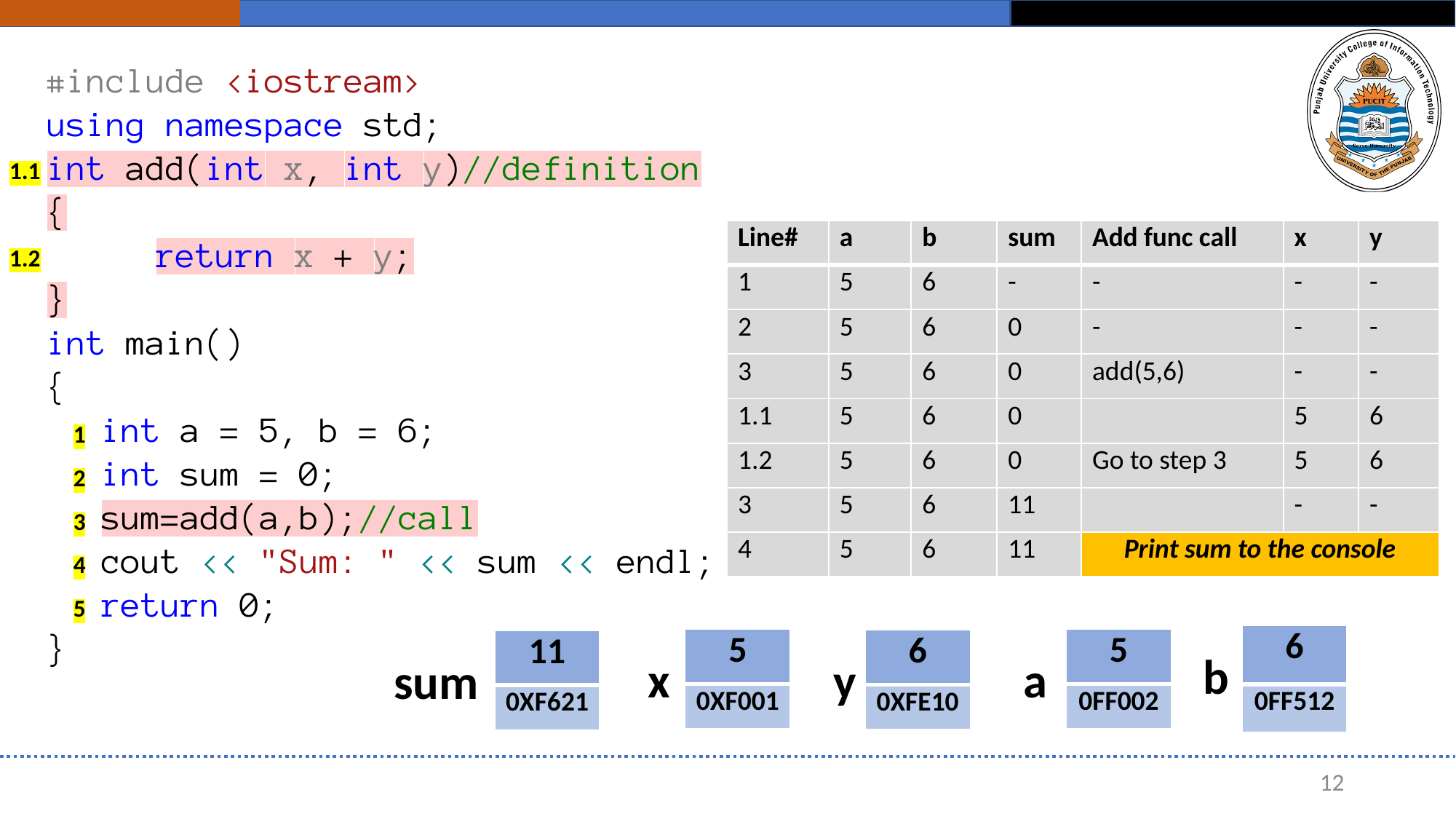

#include <iostream>
using namespace std;
int add(int x, int y)//definition
{
	return x + y;
}
int main()
{
int a = 5, b = 6;
int sum = 0;
sum=add(a,b);//call
cout << "Sum: " << sum << endl;
return 0;
}
1.1

1.2

| Line# | a | b | sum | Add func call | x | y |
| --- | --- | --- | --- | --- | --- | --- |
| 1 | 5 | 6 | - | - | - | - |
| 2 | 5 | 6 | 0 | - | - | - |
| 3 | 5 | 6 | 0 | add(5,6) | - | - |
| 1.1 | 5 | 6 | 0 |  | 5 | 6 |
| 1.2 | 5 | 6 | 0 | Go to step 3 | 5 | 6 |
| 3 | 5 | 6 | 11 |  | - | - |
| 4 | 5 | 6 | 11 | Print sum to the console |  |  |
1
2
3
4
5

| 6 |
| --- |
| 0FF512 |
| 5 |
| --- |
| 0XF001 |
| 5 |
| --- |
| 0FF002 |
| 6 |
| --- |
| 0XFE10 |
| 11 |
| --- |
| 0XF621 |
b
x
a
y
sum
12